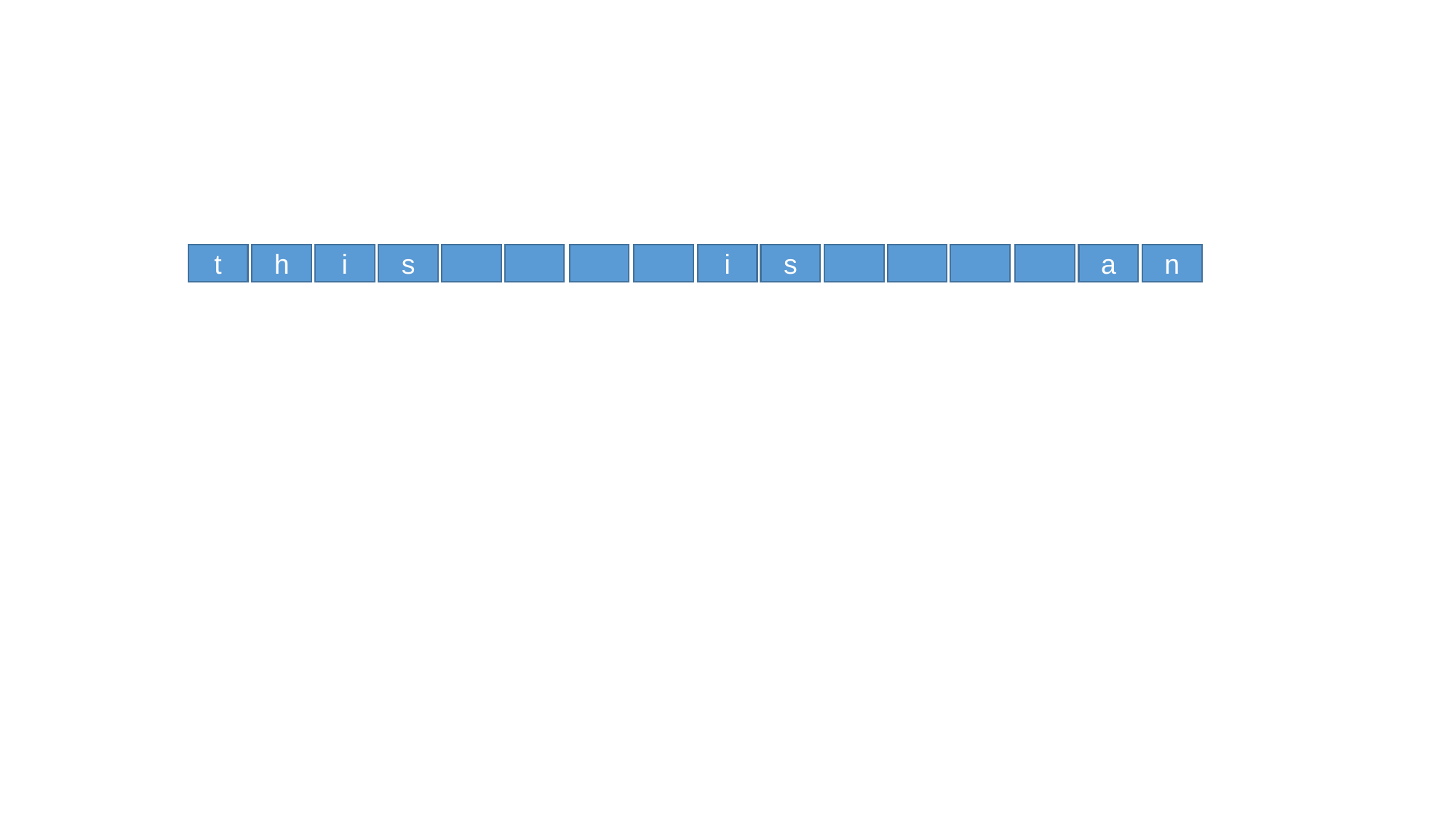

s

i
t
h
i

s

a
n